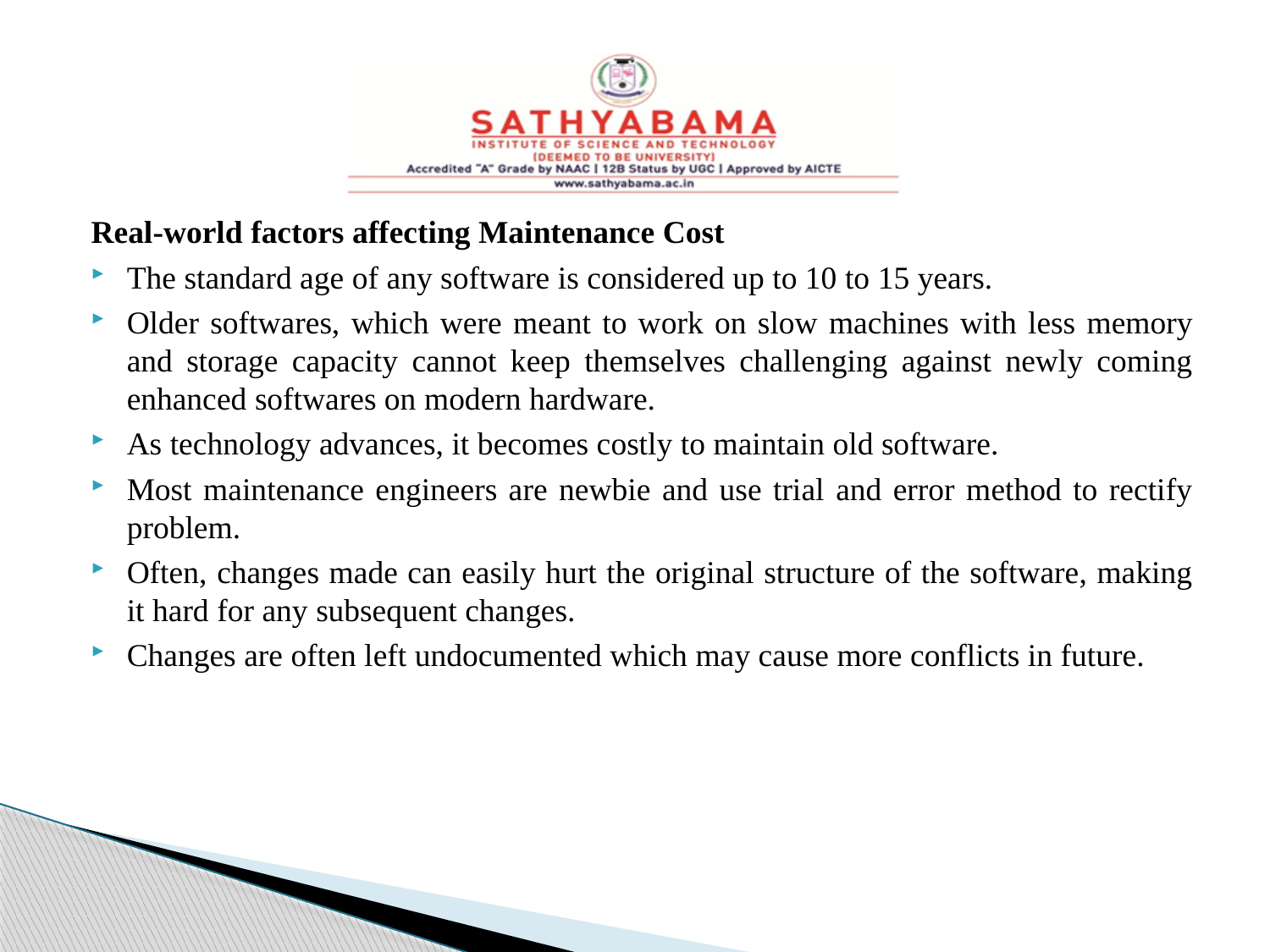

#
Real-world factors affecting Maintenance Cost
The standard age of any software is considered up to 10 to 15 years.
Older softwares, which were meant to work on slow machines with less memory and storage capacity cannot keep themselves challenging against newly coming enhanced softwares on modern hardware.
As technology advances, it becomes costly to maintain old software.
Most maintenance engineers are newbie and use trial and error method to rectify problem.
Often, changes made can easily hurt the original structure of the software, making it hard for any subsequent changes.
Changes are often left undocumented which may cause more conflicts in future.